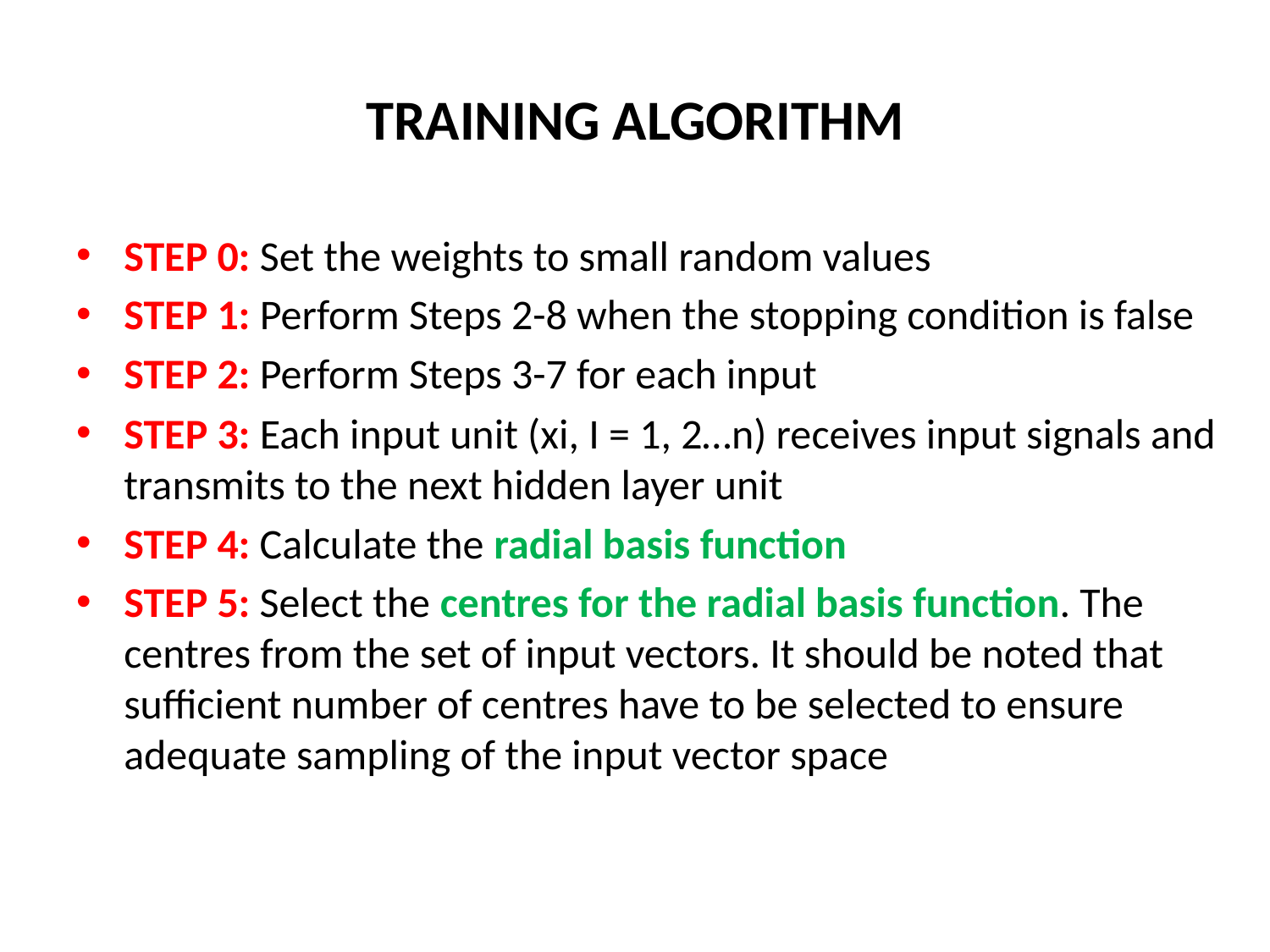

# TRAINING ALGORITHM
STEP 0: Set the weights to small random values
STEP 1: Perform Steps 2-8 when the stopping condition is false
STEP 2: Perform Steps 3-7 for each input
STEP 3: Each input unit (xi, I = 1, 2…n) receives input signals and transmits to the next hidden layer unit
STEP 4: Calculate the radial basis function
STEP 5: Select the centres for the radial basis function. The centres from the set of input vectors. It should be noted that sufficient number of centres have to be selected to ensure adequate sampling of the input vector space